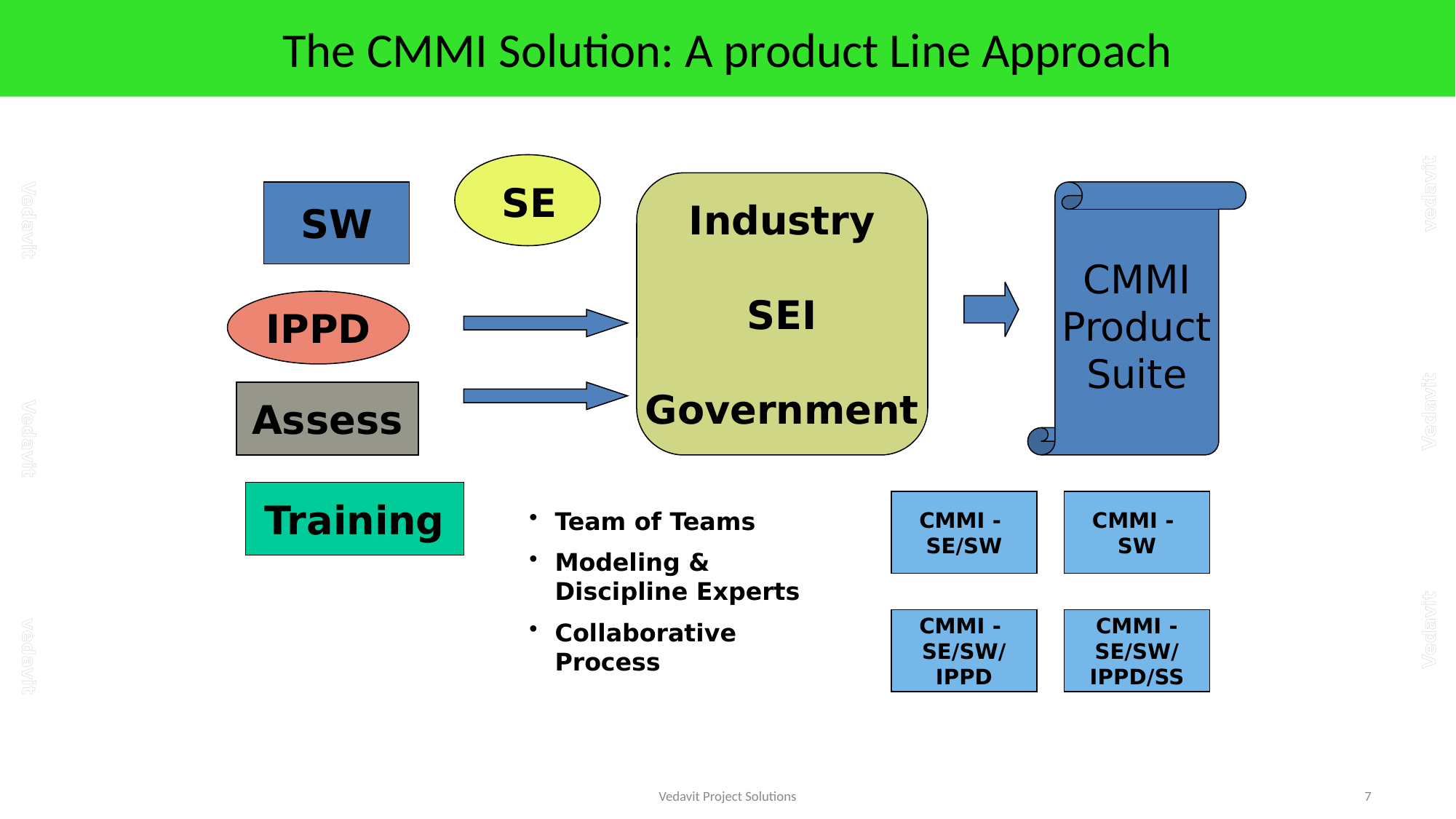

# The CMMI Solution: A product Line Approach

SE
Industry

SEI

Government
SW
CMMI
Product
Suite

IPPD

Assess

Training
CMMI -
SE/SW
CMMI -
SW
Team of Teams
Modeling & Discipline Experts
Collaborative Process
CMMI -
SE/SW/
IPPD
CMMI -
SE/SW/
IPPD/SS
Vedavit Project Solutions
7